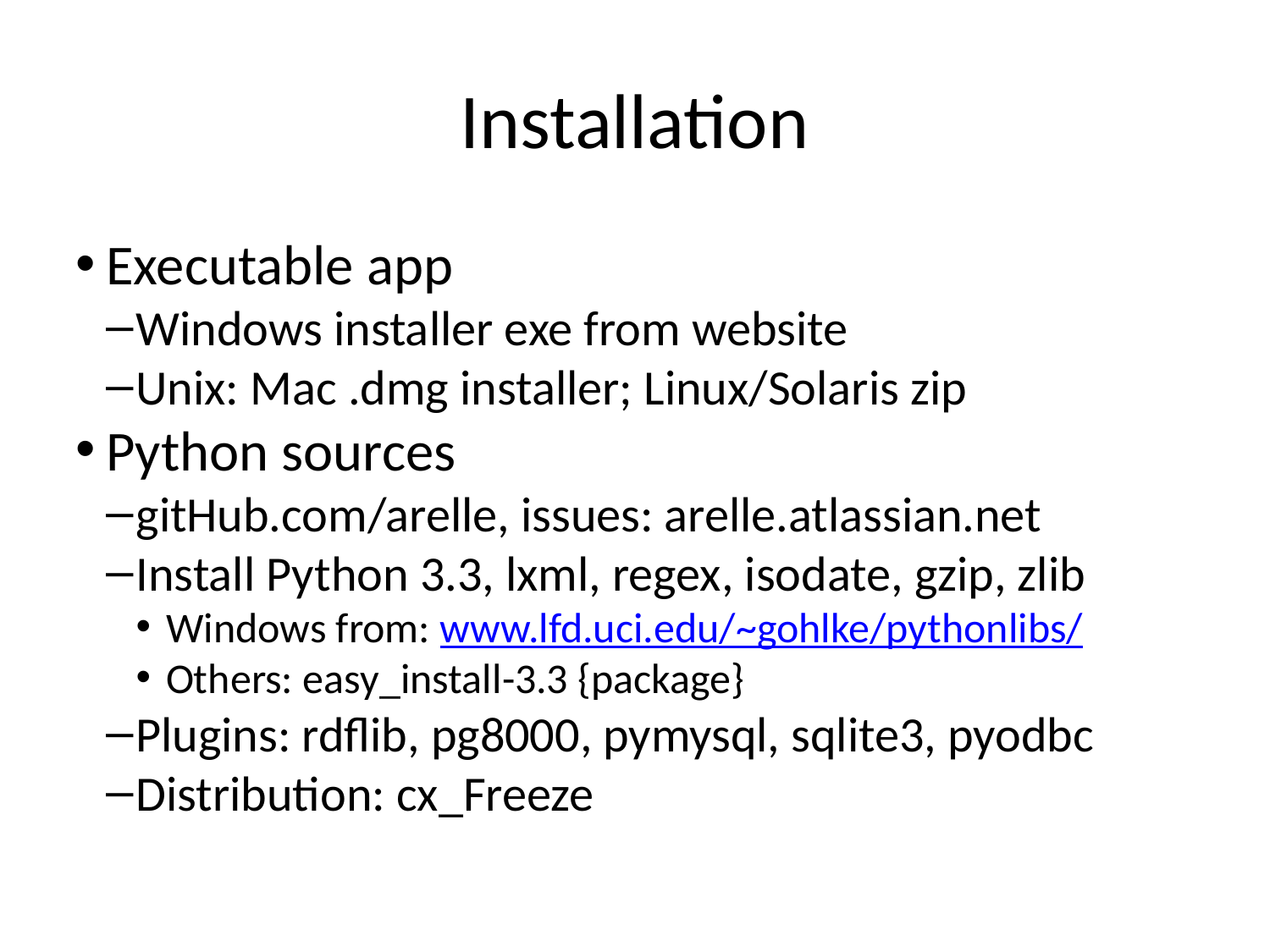

Installation
Executable app
Windows installer exe from website
Unix: Mac .dmg installer; Linux/Solaris zip
Python sources
gitHub.com/arelle, issues: arelle.atlassian.net
Install Python 3.3, lxml, regex, isodate, gzip, zlib
Windows from: www.lfd.uci.edu/~gohlke/pythonlibs/
Others: easy_install-3.3 {package}
Plugins: rdflib, pg8000, pymysql, sqlite3, pyodbc
Distribution: cx_Freeze